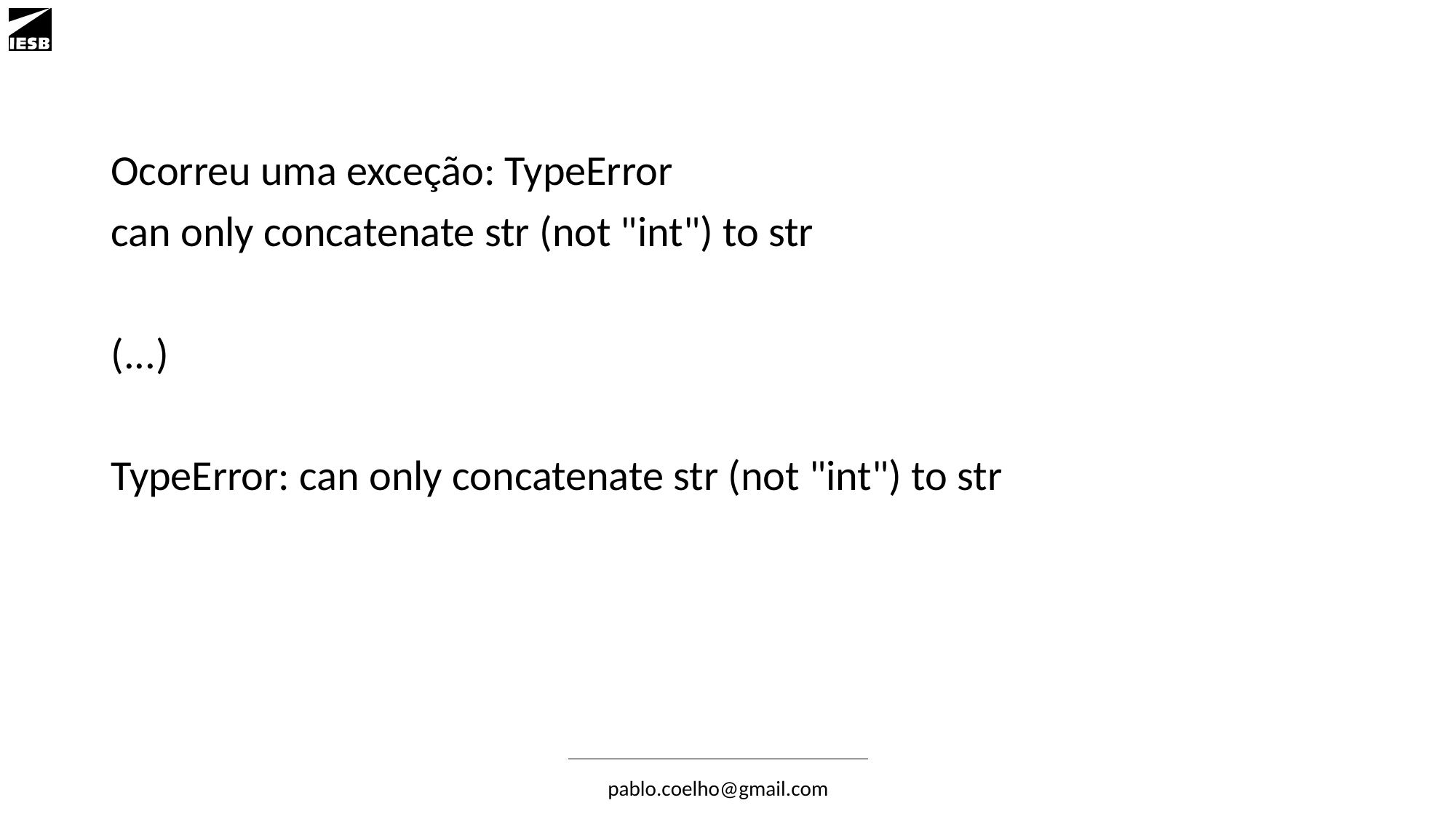

Ocorreu uma exceção: TypeError
can only concatenate str (not "int") to str

(...)

TypeError: can only concatenate str (not "int") to str